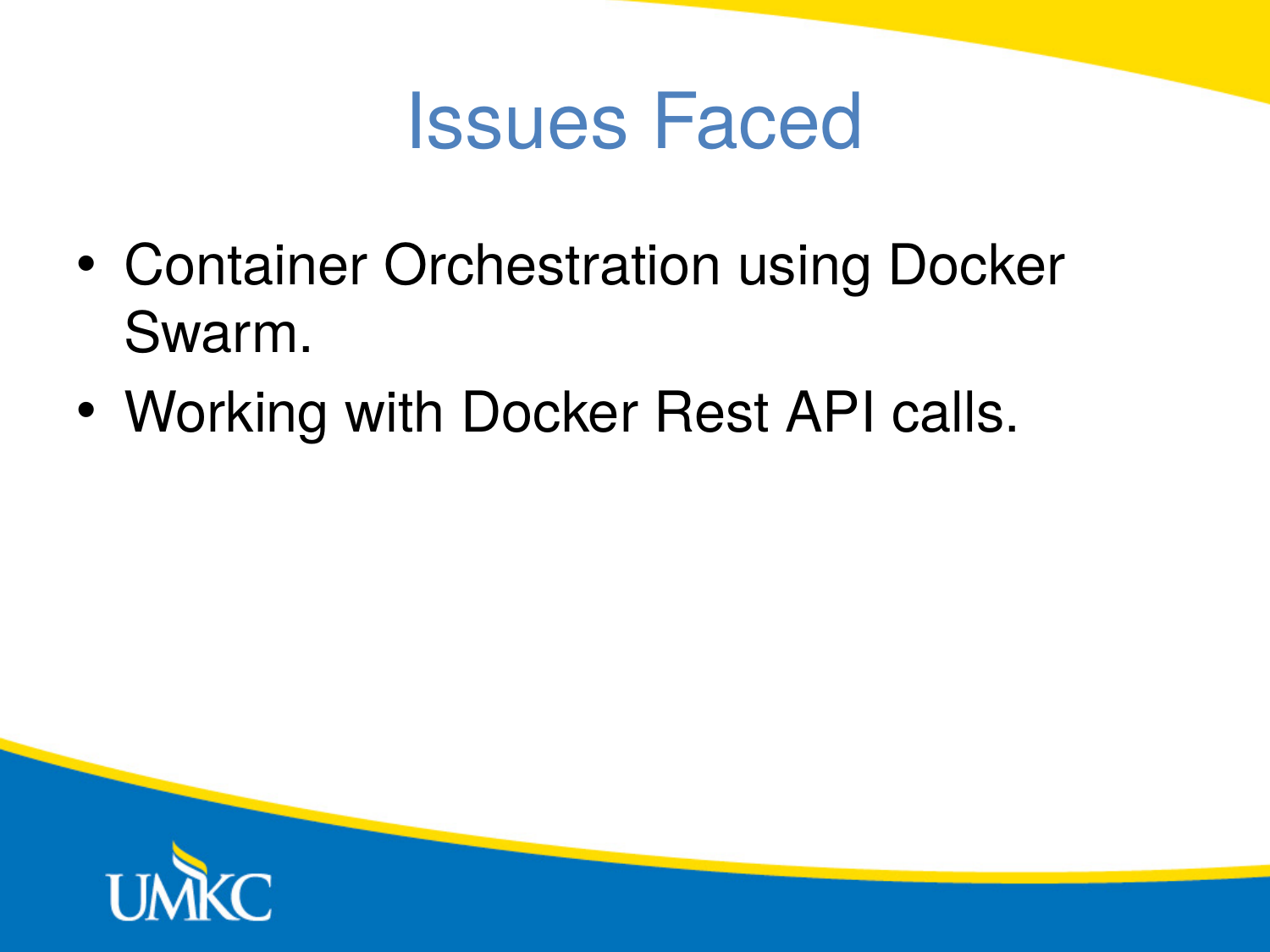

# Issues Faced
Container Orchestration using Docker Swarm.
Working with Docker Rest API calls.